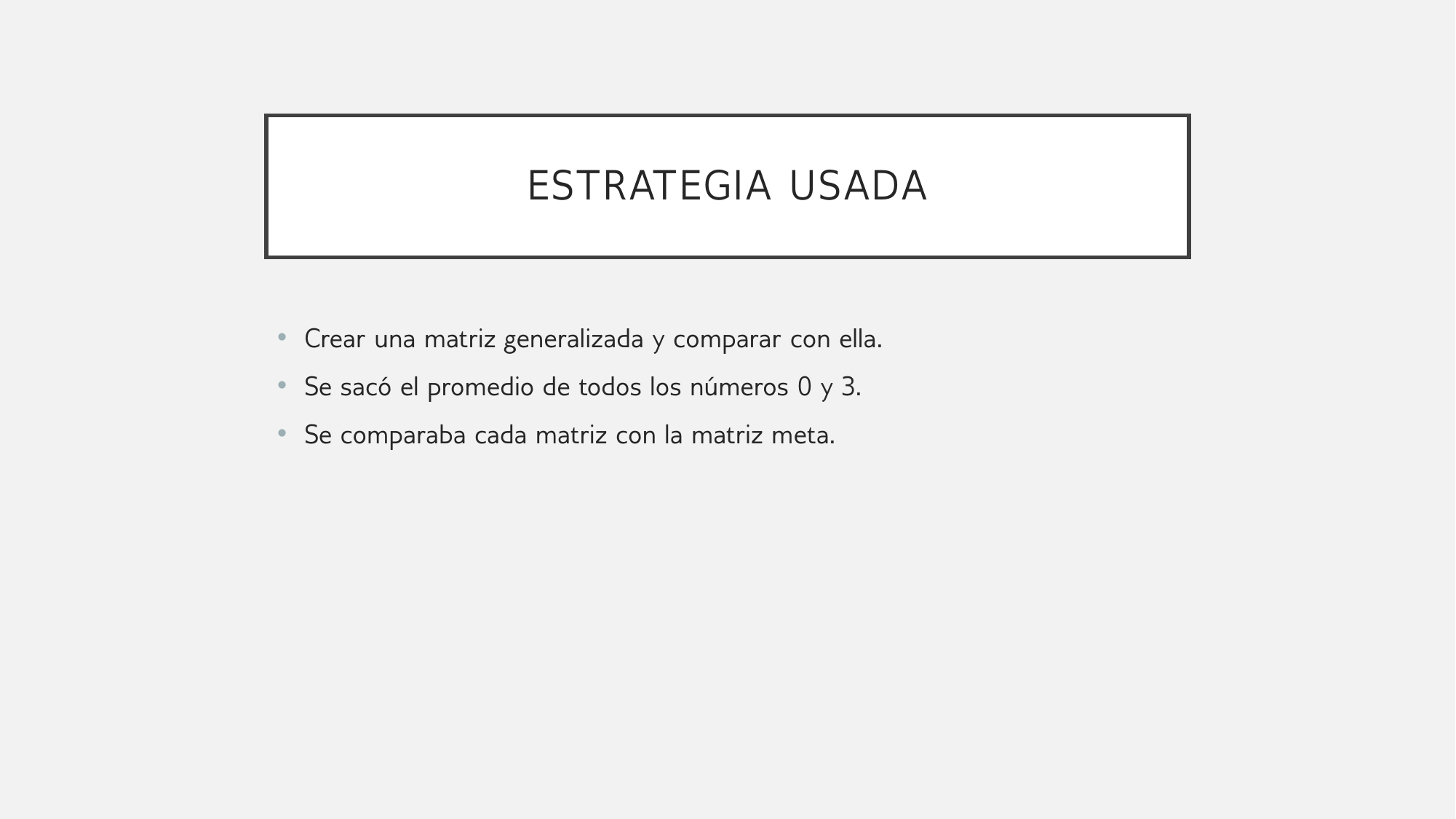

# Estrategia usada
Crear una matriz generalizada y comparar con ella.
Se sacó el promedio de todos los números 0 y 3.
Se comparaba cada matriz con la matriz meta.